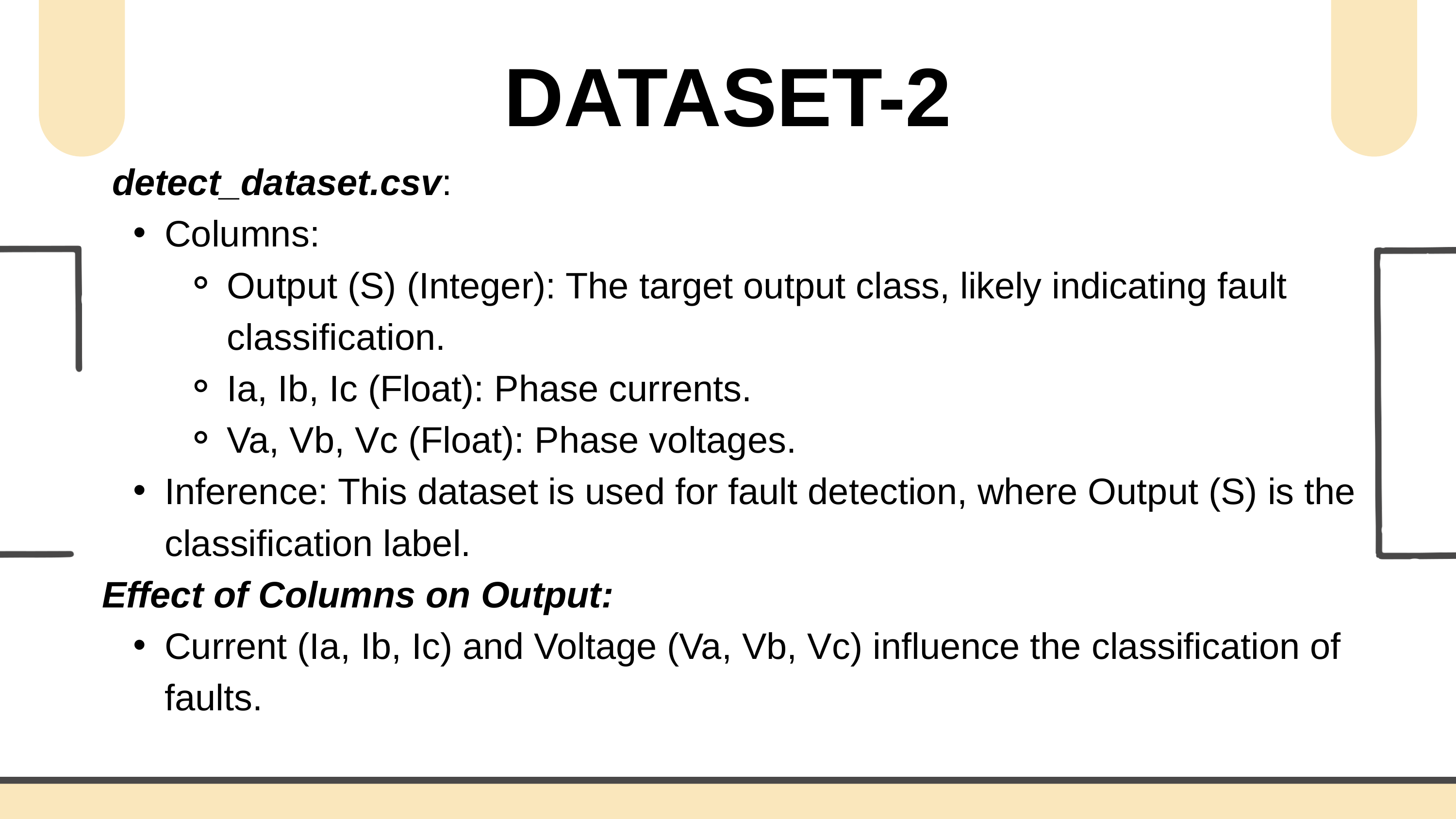

DATASET-2
 detect_dataset.csv:
Columns:
Output (S) (Integer): The target output class, likely indicating fault classification.
Ia, Ib, Ic (Float): Phase currents.
Va, Vb, Vc (Float): Phase voltages.
Inference: This dataset is used for fault detection, where Output (S) is the classification label.
Effect of Columns on Output:
Current (Ia, Ib, Ic) and Voltage (Va, Vb, Vc) influence the classification of faults.